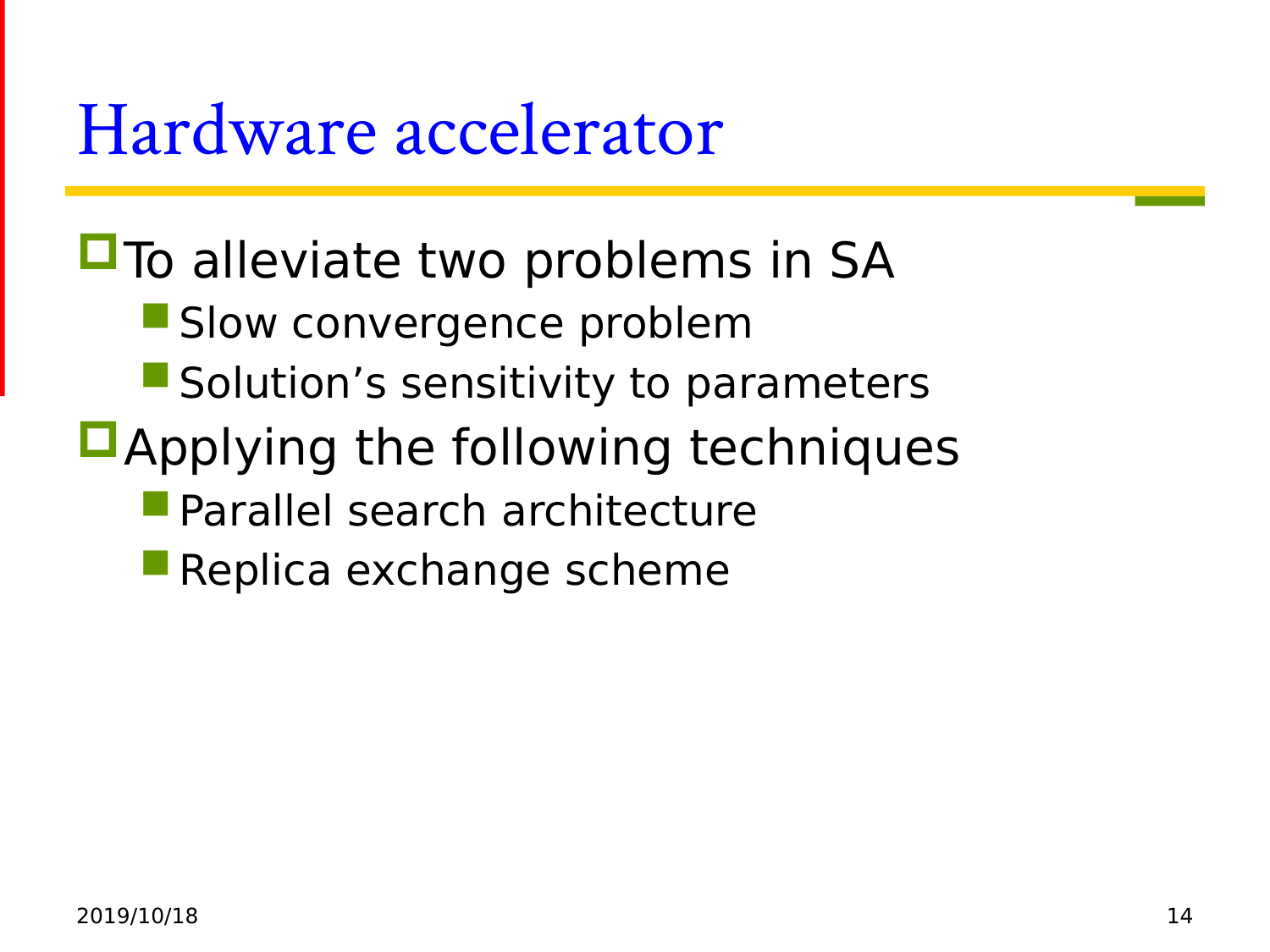

# Hardware accelerator
To alleviate two problems in SA
Slow convergence problem
Solution’s sensitivity to parameters
Applying the following techniques
Parallel search architecture
Replica exchange scheme
2019/10/18
14